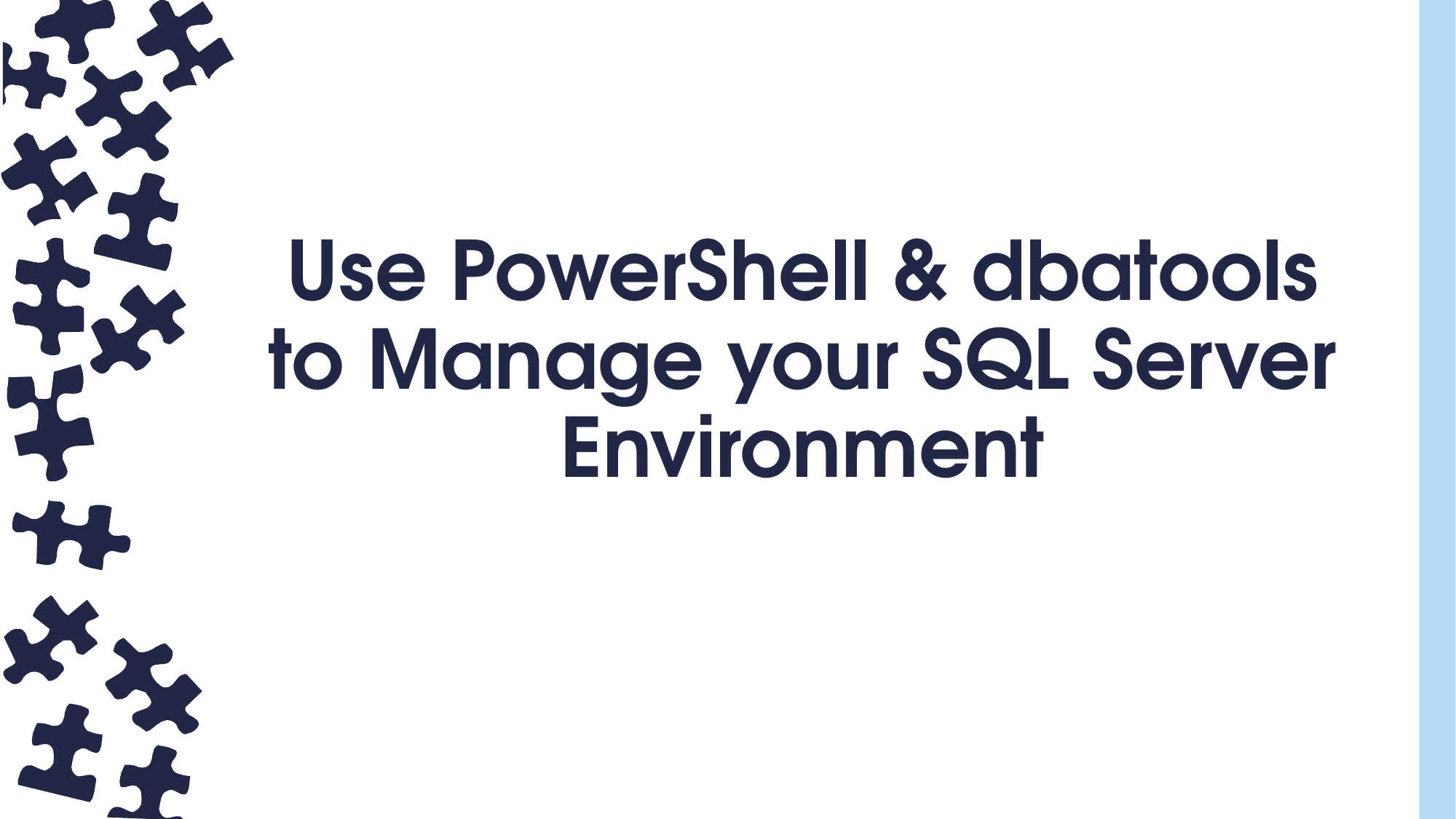

# Use PowerShell & dbatools to Manage your SQL Server Environment